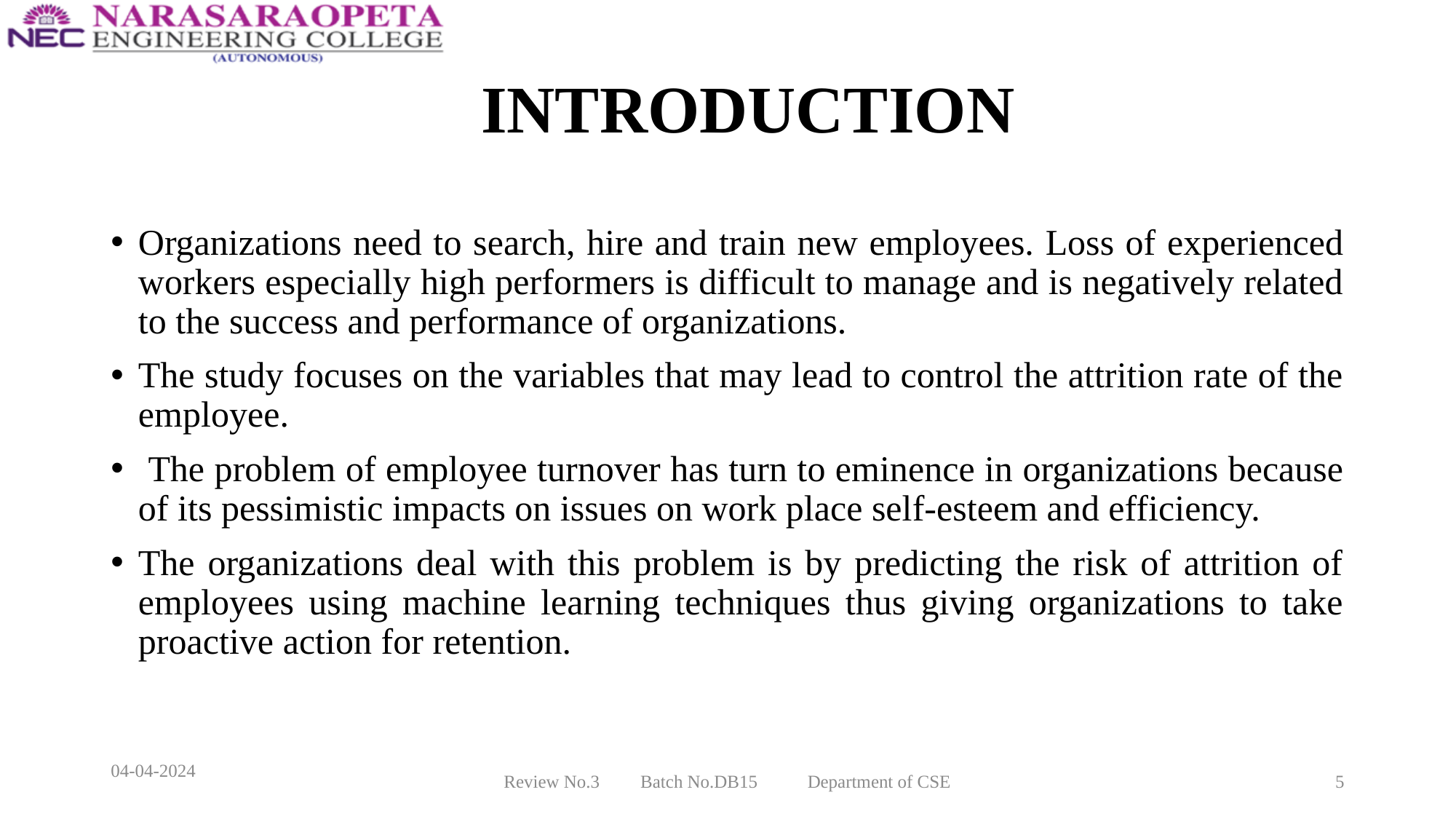

# INTRODUCTION
Organizations need to search, hire and train new employees. Loss of experienced workers especially high performers is difficult to manage and is negatively related to the success and performance of organizations.
The study focuses on the variables that may lead to control the attrition rate of the employee.
 The problem of employee turnover has turn to eminence in organizations because of its pessimistic impacts on issues on work place self-esteem and efficiency.
The organizations deal with this problem is by predicting the risk of attrition of employees using machine learning techniques thus giving organizations to take proactive action for retention.

04-04-2024

Review No.3         Batch No.DB15           Department of CSE
5